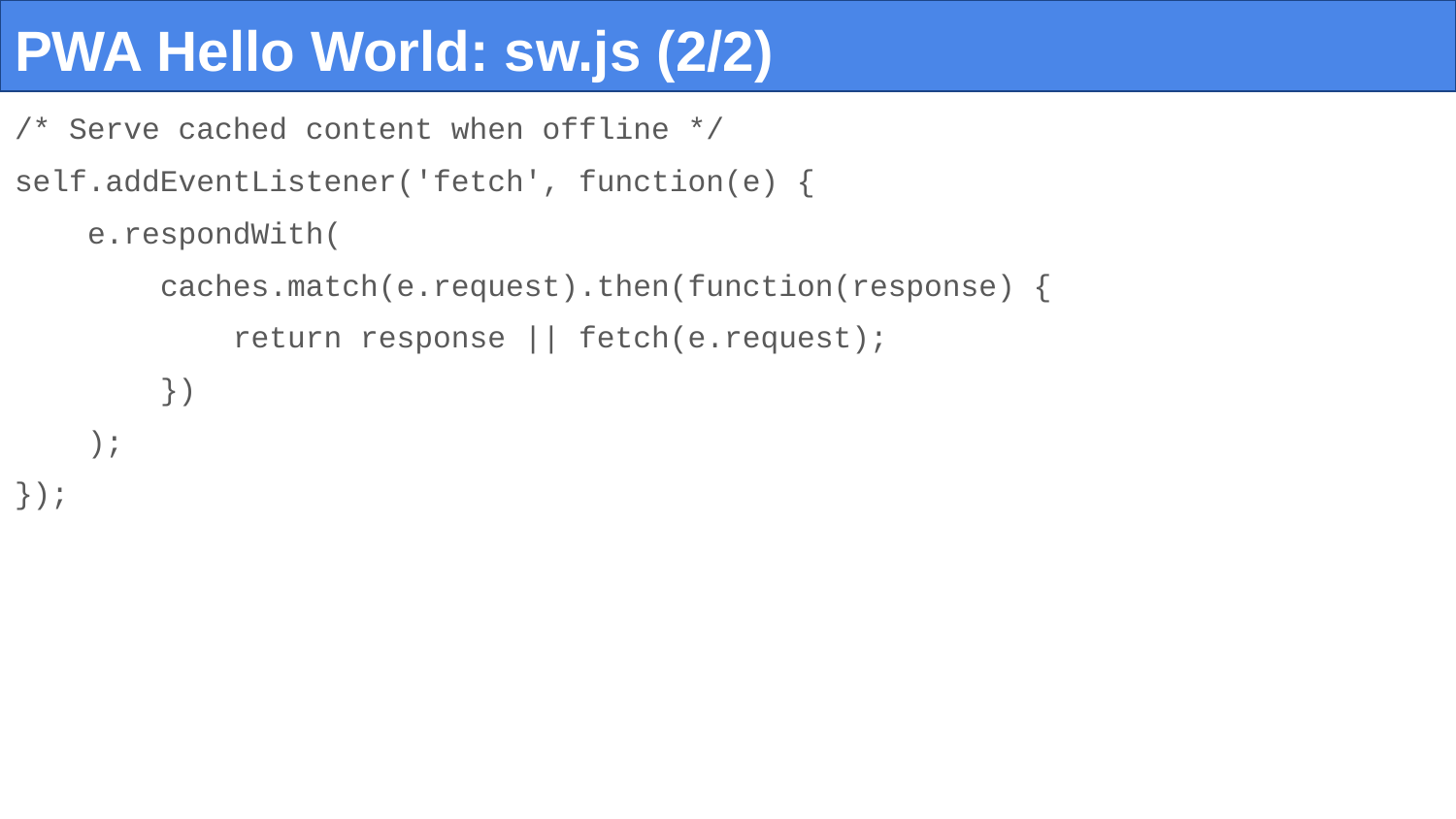

# PWA Hello World: sw.js (2/2)
/* Serve cached content when offline */
self.addEventListener('fetch', function(e) {
    e.respondWith(
        caches.match(e.request).then(function(response) {
            return response || fetch(e.request);
        })
    );
});